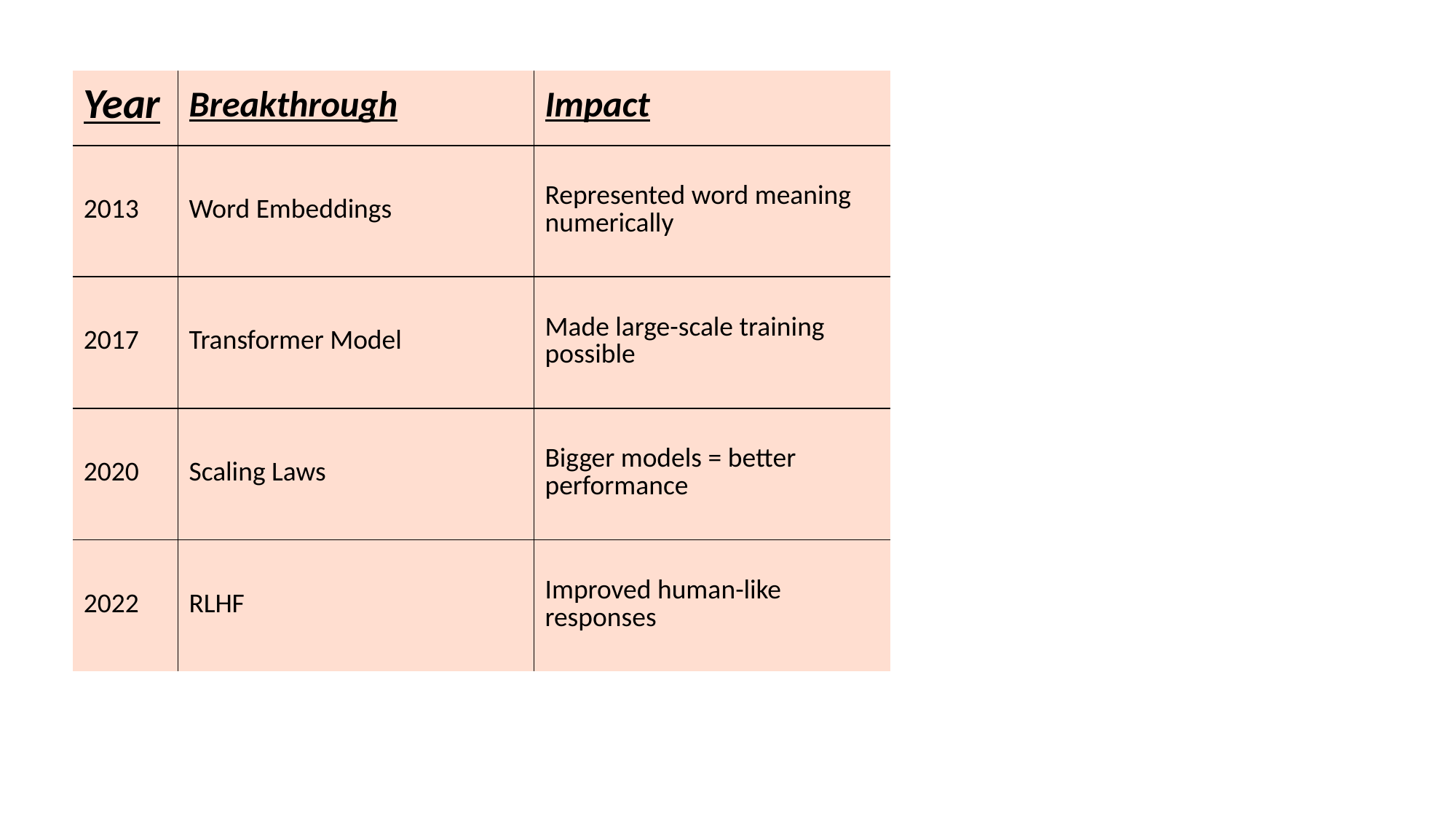

| Year | Breakthrough | Impact |
| --- | --- | --- |
| 2013 | Word Embeddings | Represented word meaning numerically |
| 2017 | Transformer Model | Made large-scale training possible |
| 2020 | Scaling Laws | Bigger models = better performance |
| 2022 | RLHF | Improved human-like responses |